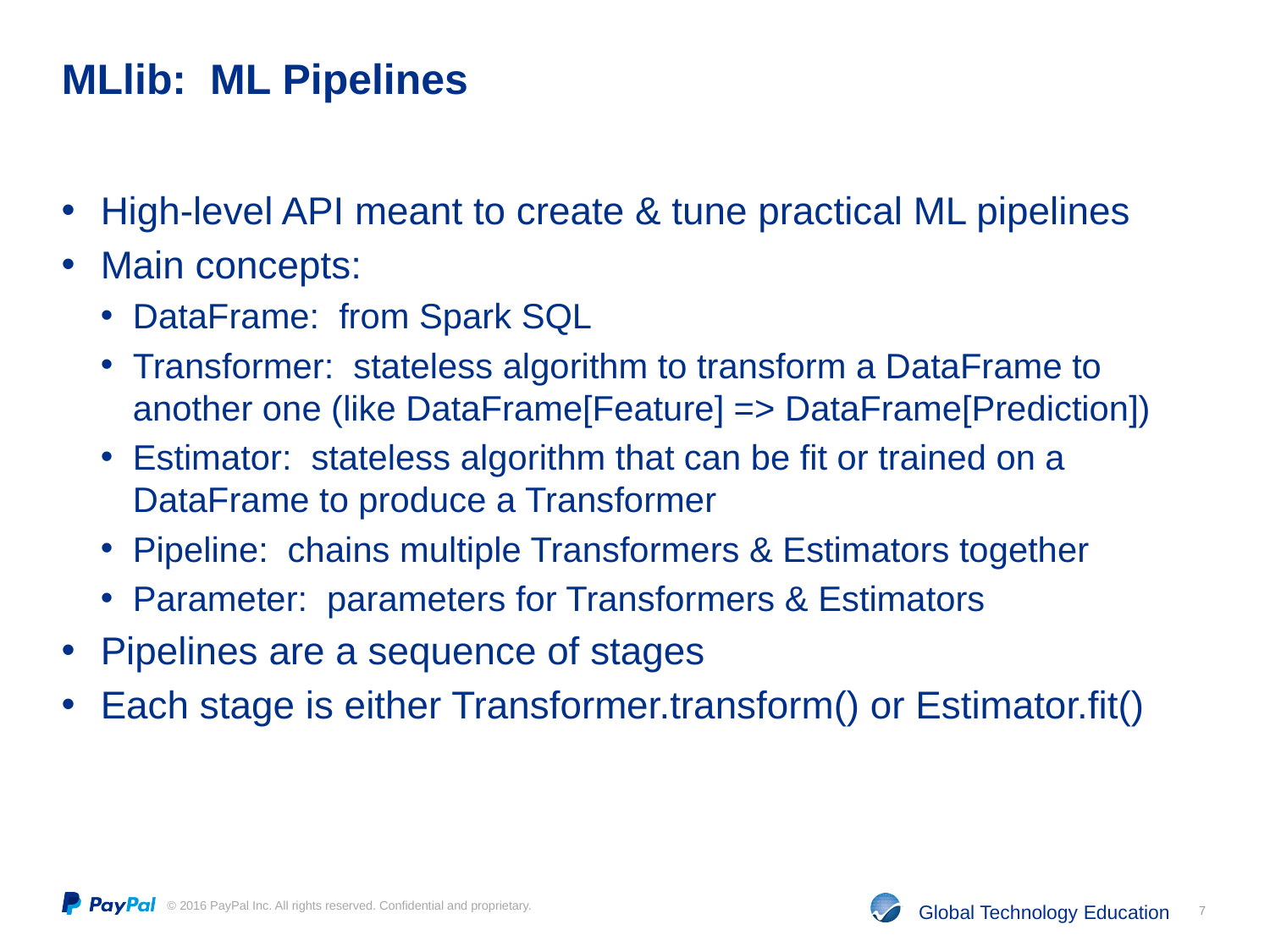

# MLlib:  ML Pipelines
High-level API meant to create & tune practical ML pipelines
Main concepts:
DataFrame:  from Spark SQL
Transformer:  stateless algorithm to transform a DataFrame to another one (like DataFrame[Feature] => DataFrame[Prediction])
Estimator:  stateless algorithm that can be fit or trained on a DataFrame to produce a Transformer
Pipeline:  chains multiple Transformers & Estimators together
Parameter:  parameters for Transformers & Estimators
Pipelines are a sequence of stages
Each stage is either Transformer.transform() or Estimator.fit()

7